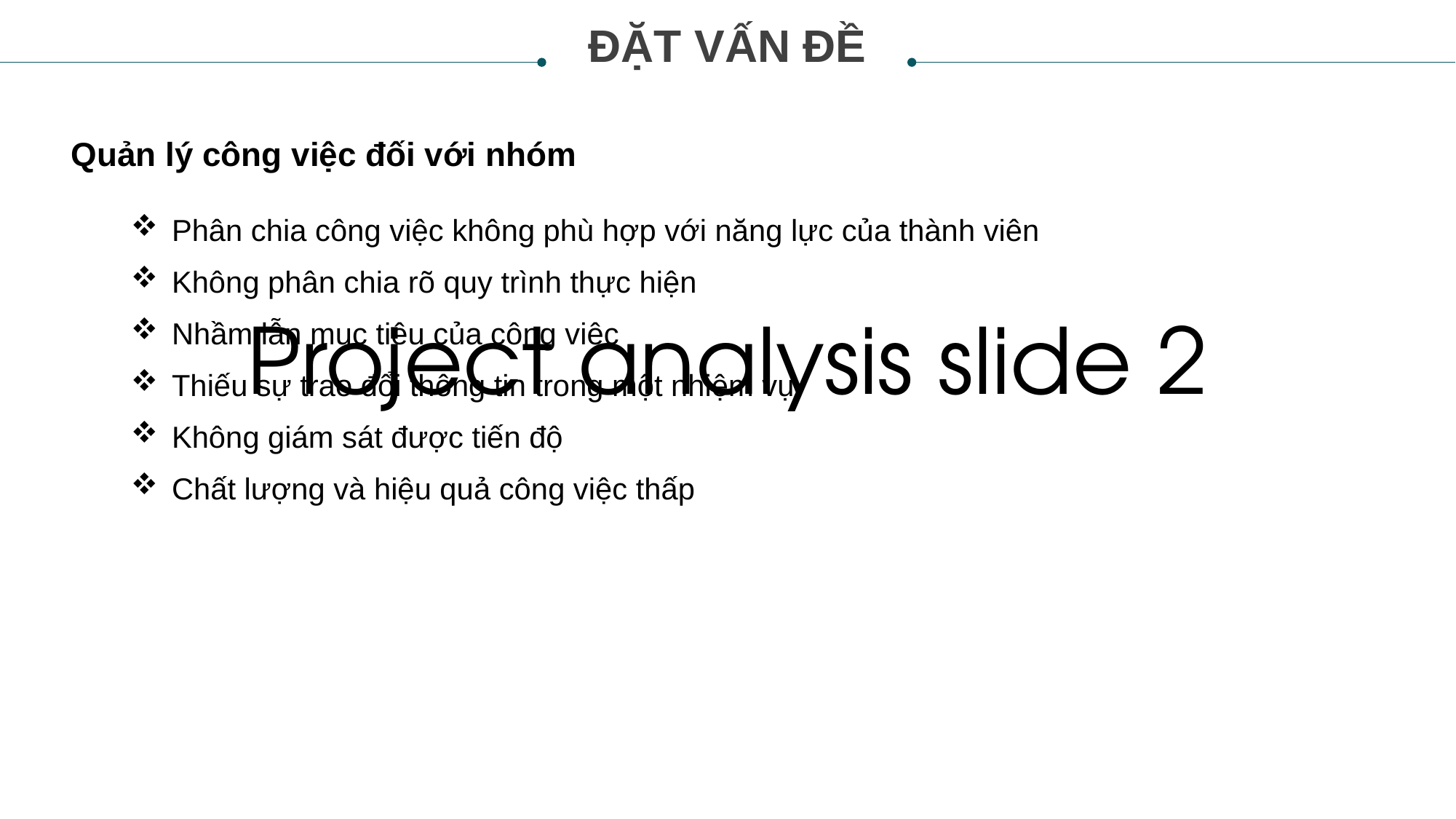

ĐẶT VẤN ĐỀ
Quản lý công việc đối với nhóm
# Project analysis slide 2
Phân chia công việc không phù hợp với năng lực của thành viên
Không phân chia rõ quy trình thực hiện
Nhầm lẫn mục tiêu của công việc
Thiếu sự trao đổi thông tin trong một nhiệm vụ
Không giám sát được tiến độ
Chất lượng và hiệu quả công việc thấp